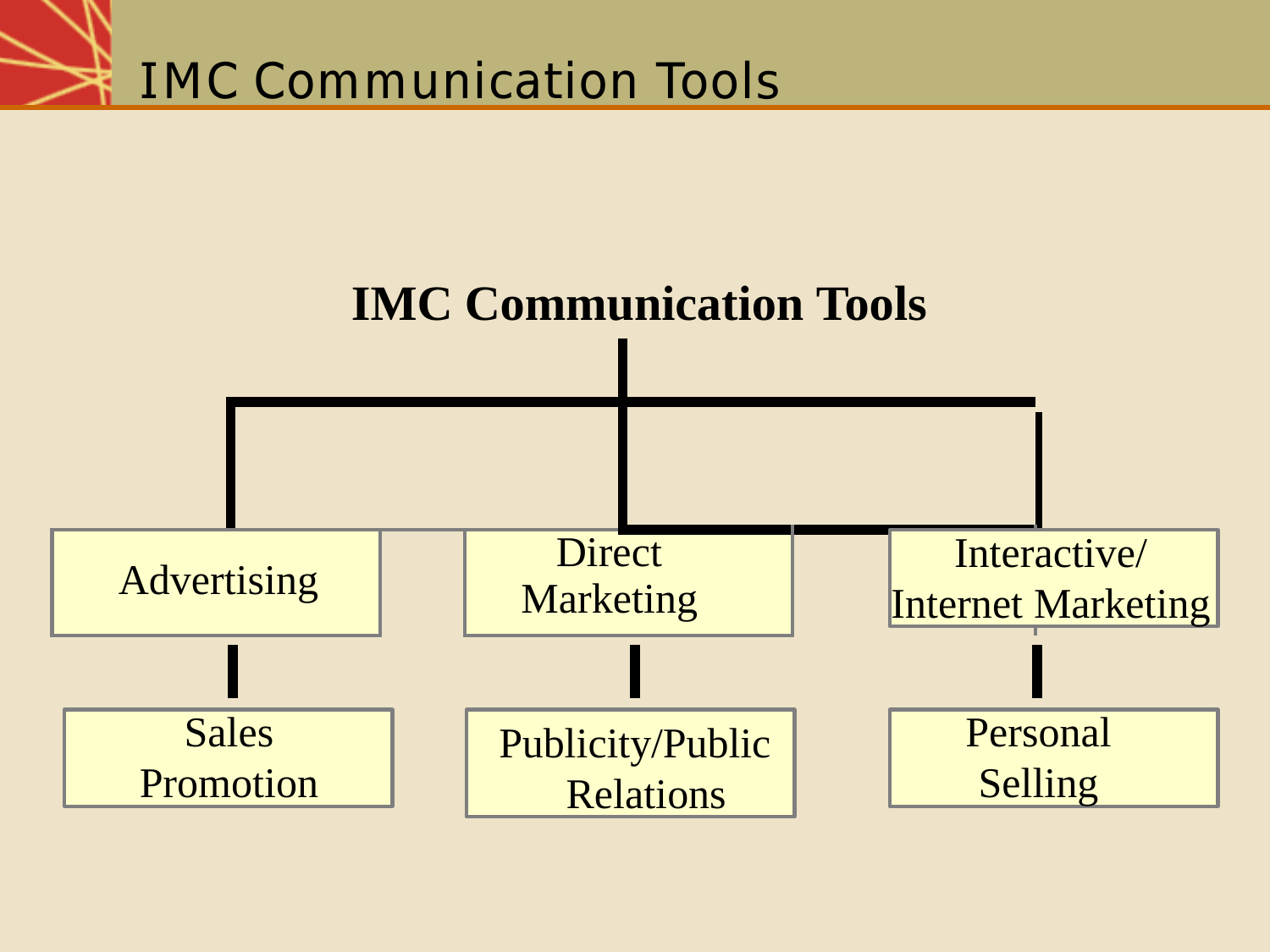

# IMC Communication Tools
IMC Communication Tools
|  |  |  |  |  |  |
| --- | --- | --- | --- | --- | --- |
|  |  |  |  |  |  |
| Advertising |  |  | Direct Marketing |  |  |

Interactive/
Internet Marketing

Sales
Promotion
Publicity/Public  Relations
Personal
Selling